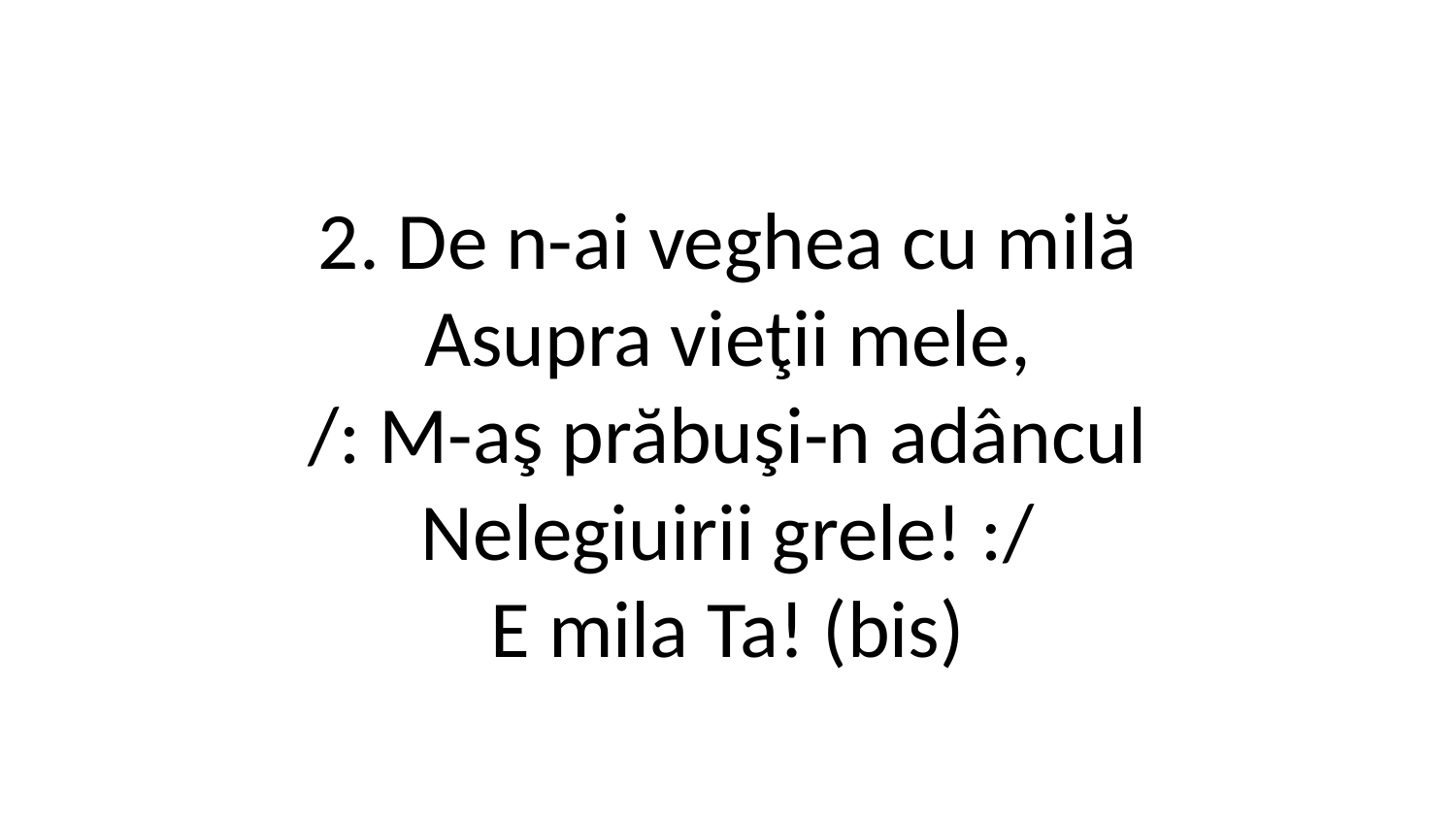

2. De n-ai veghea cu milă
Asupra vieţii mele,
/: M-aş prăbuşi-n adâncul
Nelegiuirii grele! :/
E mila Ta! (bis)